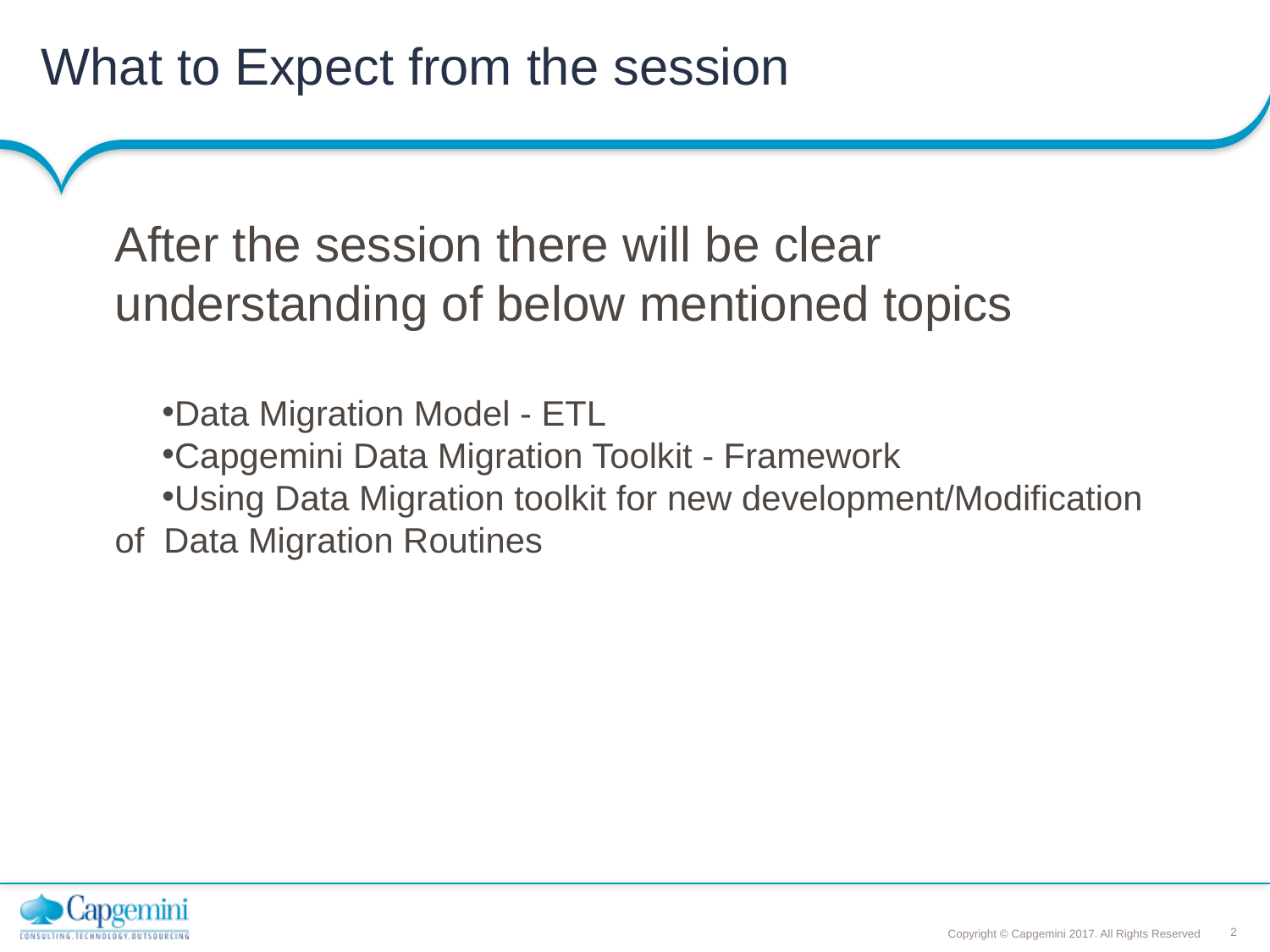

# What to Expect from the session
After the session there will be clear understanding of below mentioned topics

Data Migration Model - ETL
Capgemini Data Migration Toolkit - Framework
Using Data Migration toolkit for new development/Modification of  Data Migration Routines